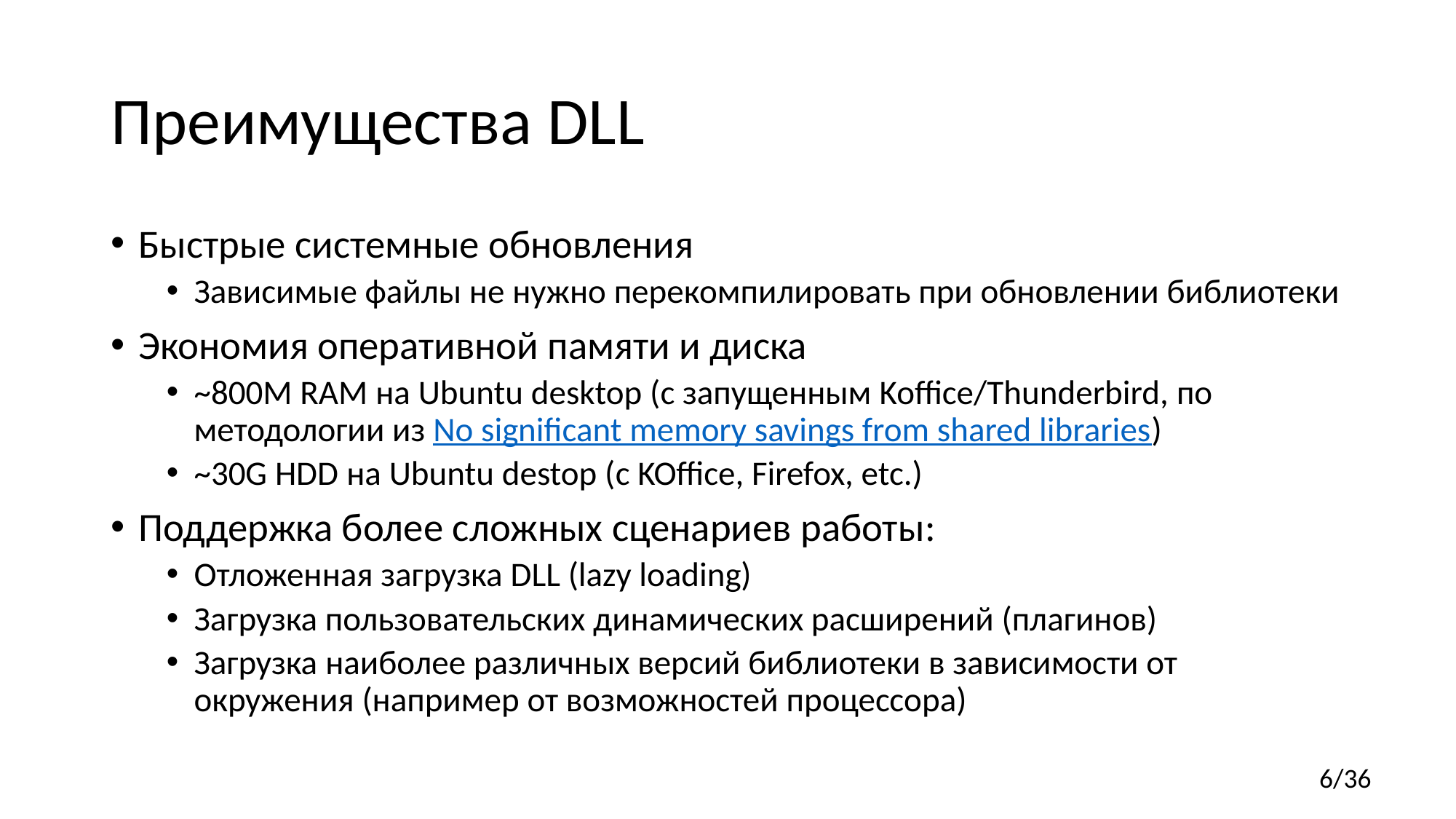

# Преимущества DLL
Быстрые системные обновления
Зависимые файлы не нужно перекомпилировать при обновлении библиотеки
Экономия оперативной памяти и диска
~800M RAM на Ubuntu desktop (с запущенным Koffice/Thunderbird, по методологии из No significant memory savings from shared libraries)
~30G HDD на Ubuntu destop (с KOffice, Firefox, etc.)
Поддержка более сложных сценариев работы:
Отложенная загрузка DLL (lazy loading)
Загрузка пользовательских динамических расширений (плагинов)
Загрузка наиболее различных версий библиотеки в зависимости от окружения (например от возможностей процессора)